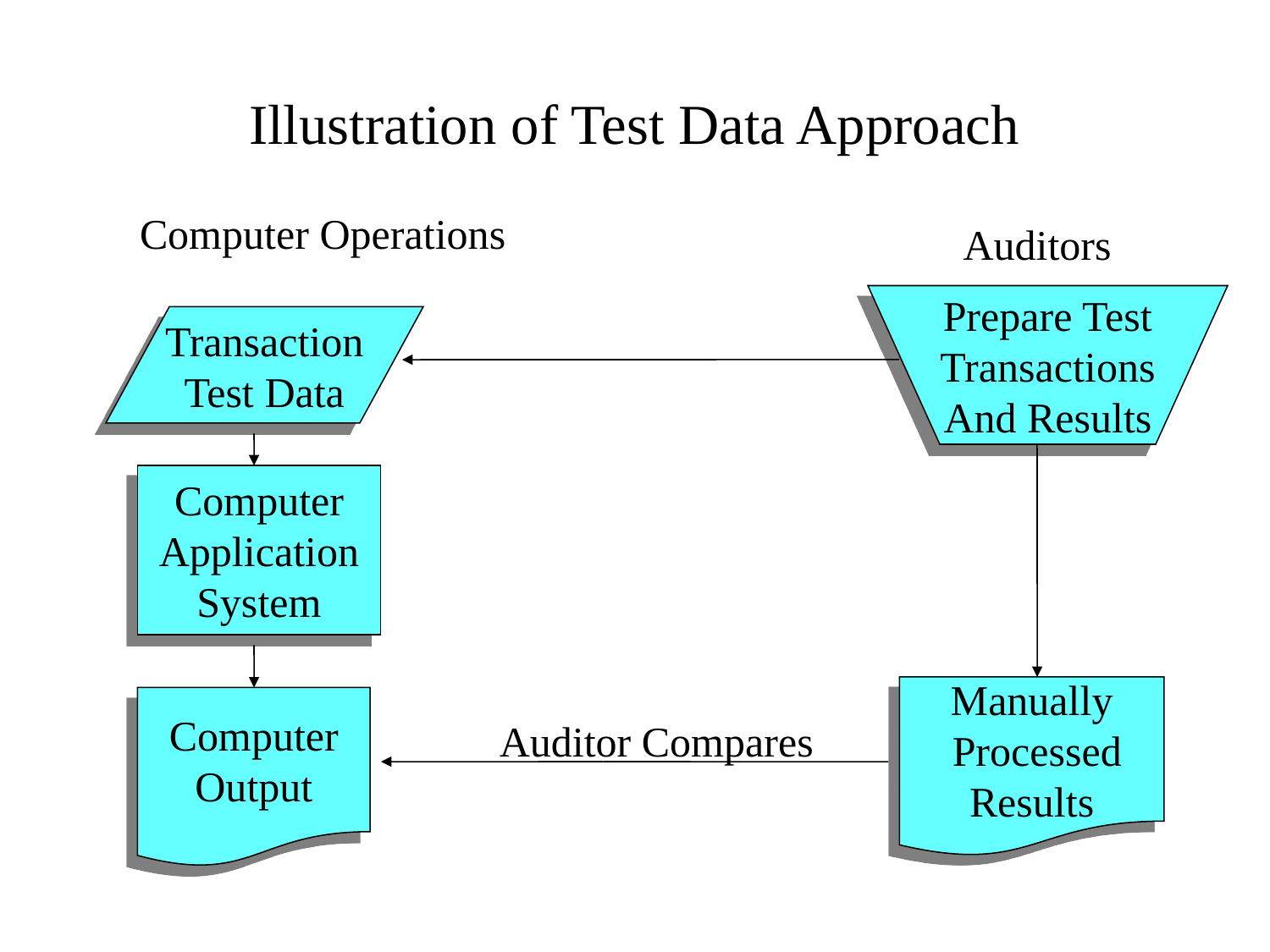

# Illustration of Test Data Approach
Computer Operations
Auditors
Prepare Test
Transactions
And Results
Transaction
Test Data

Computer
Application
System

Manually
 Processed
Results
Computer
Output
Auditor Compares